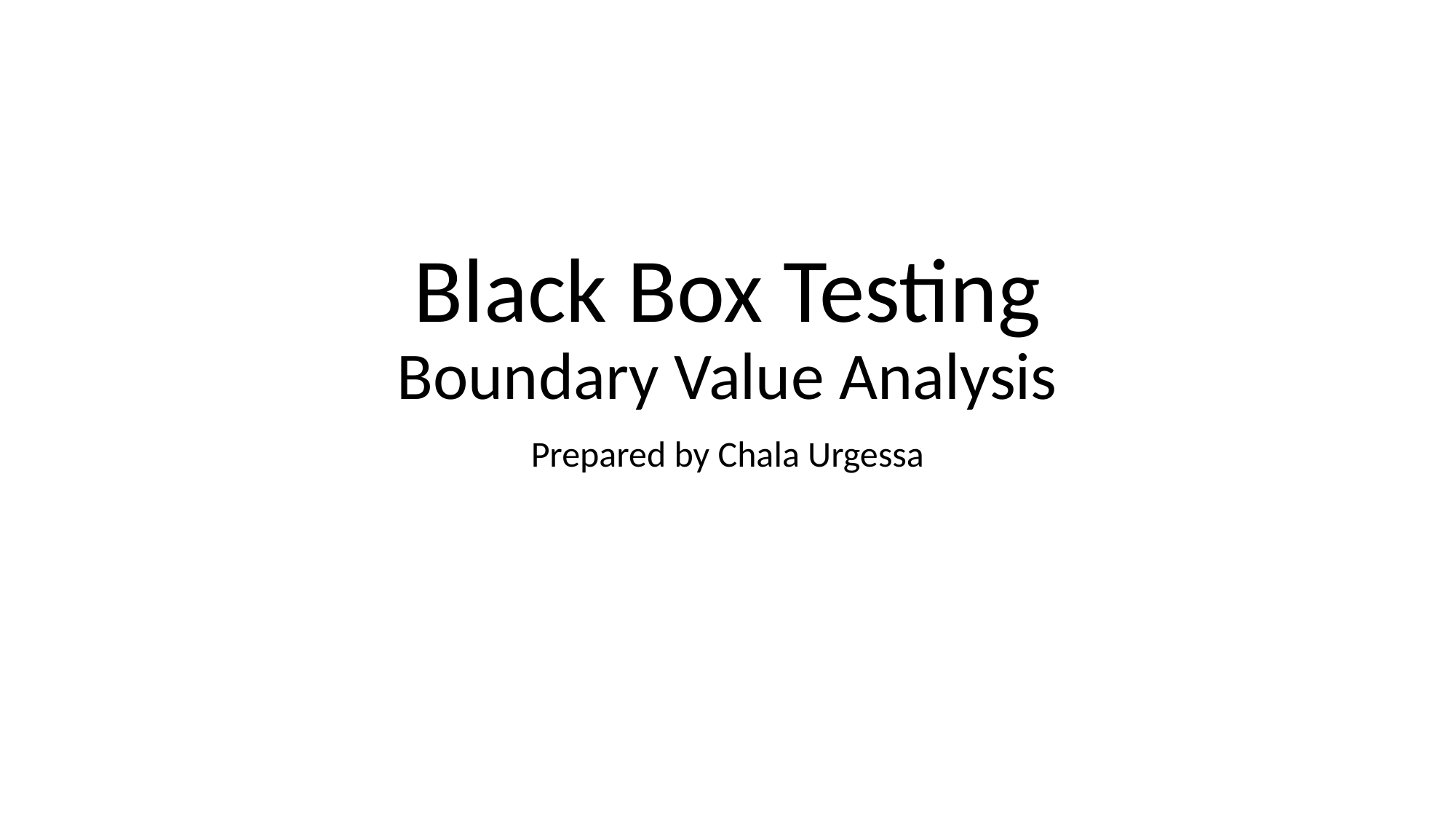

# Black Box Testing Boundary Value Analysis
Prepared by Chala Urgessa